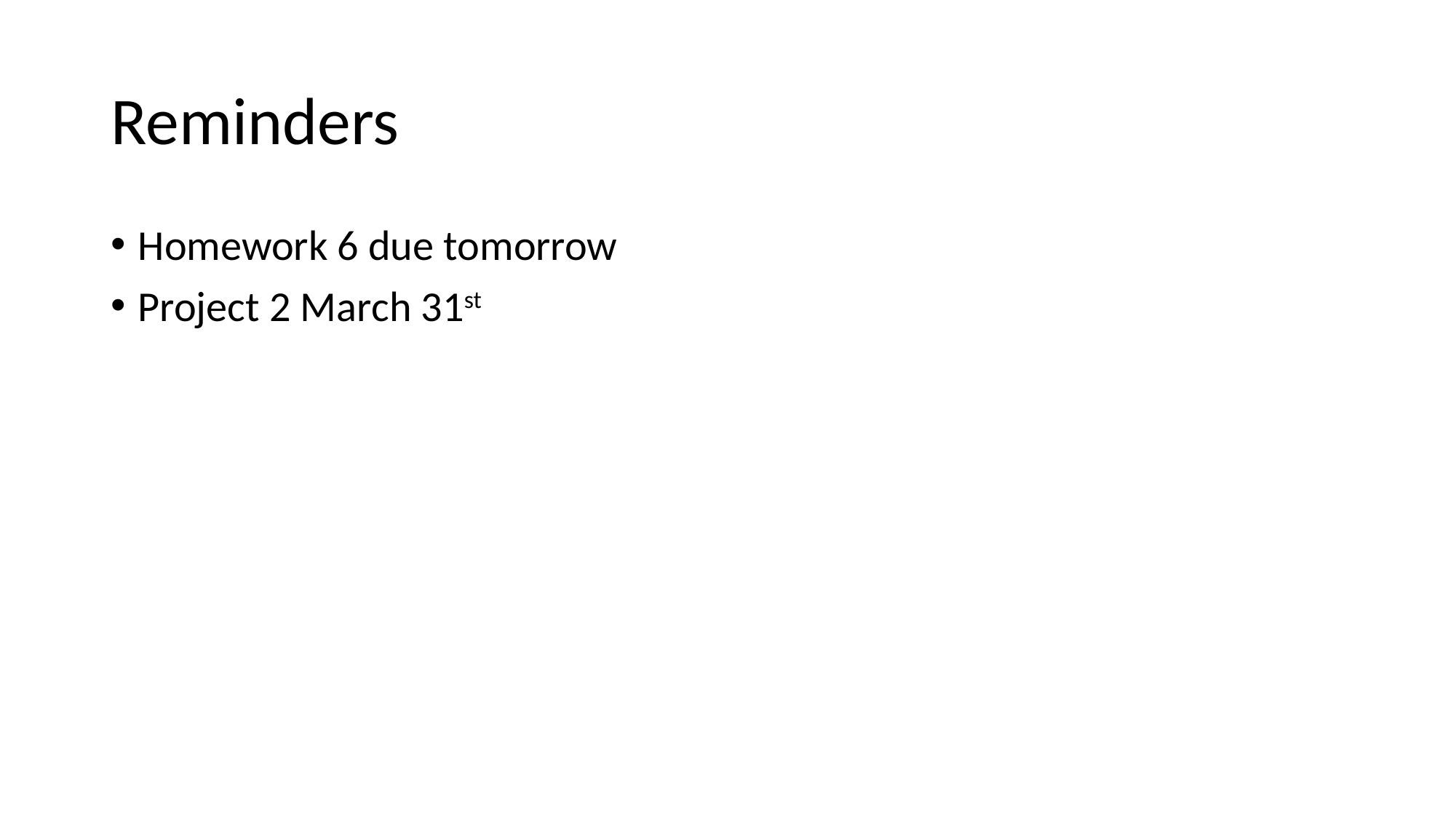

# Reminders
Homework 6 due tomorrow
Project 2 March 31st